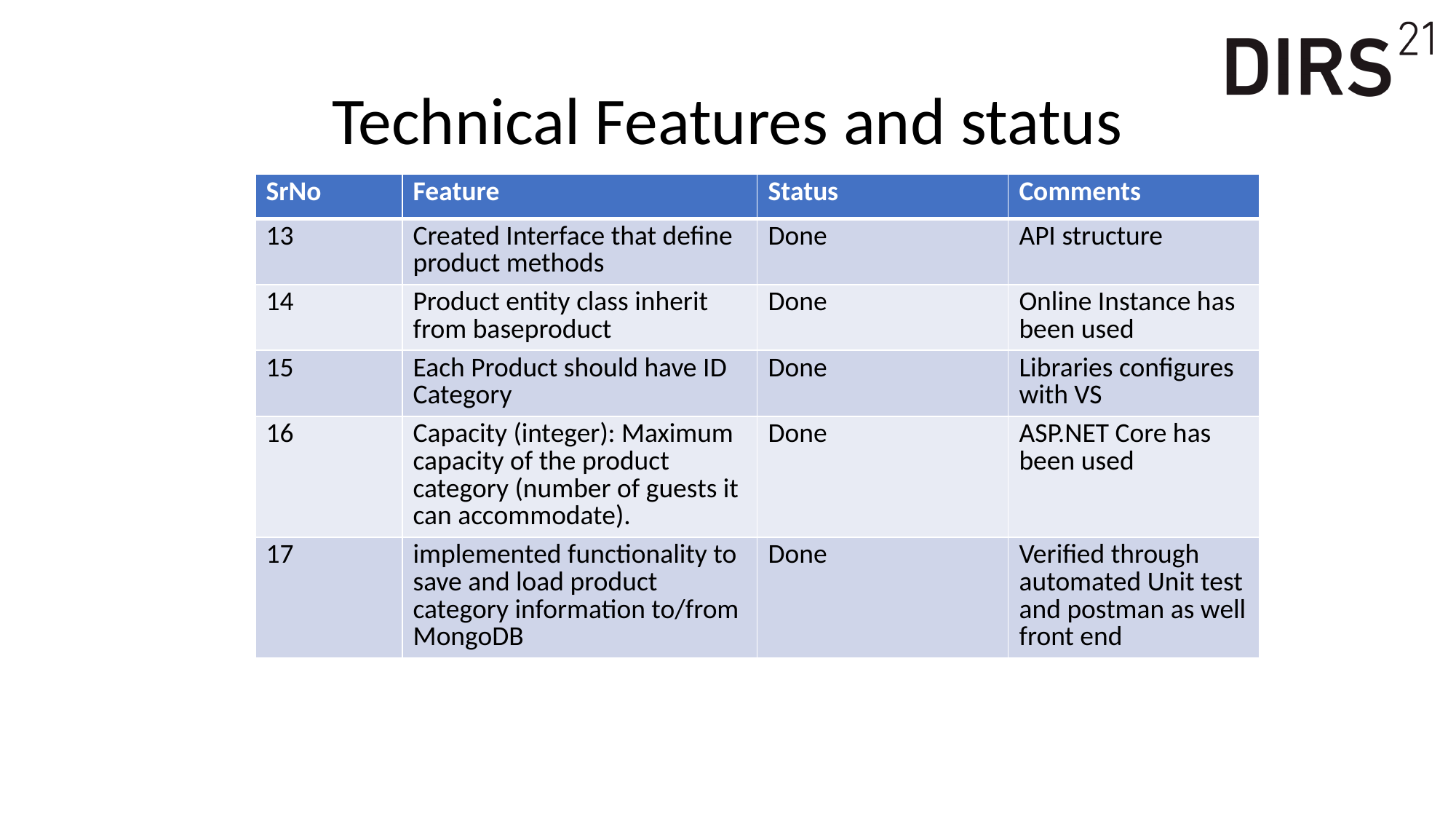

# Technical Features and status
| SrNo | Feature | Status | Comments |
| --- | --- | --- | --- |
| 13 | Created Interface that define product methods | Done | API structure |
| 14 | Product entity class inherit from baseproduct | Done | Online Instance has been used |
| 15 | Each Product should have ID Category | Done | Libraries configures with VS |
| 16 | Capacity (integer): Maximum capacity of the product category (number of guests it can accommodate). | Done | ASP.NET Core has been used |
| 17 | implemented functionality to save and load product category information to/from MongoDB | Done | Verified through automated Unit test and postman as well front end |